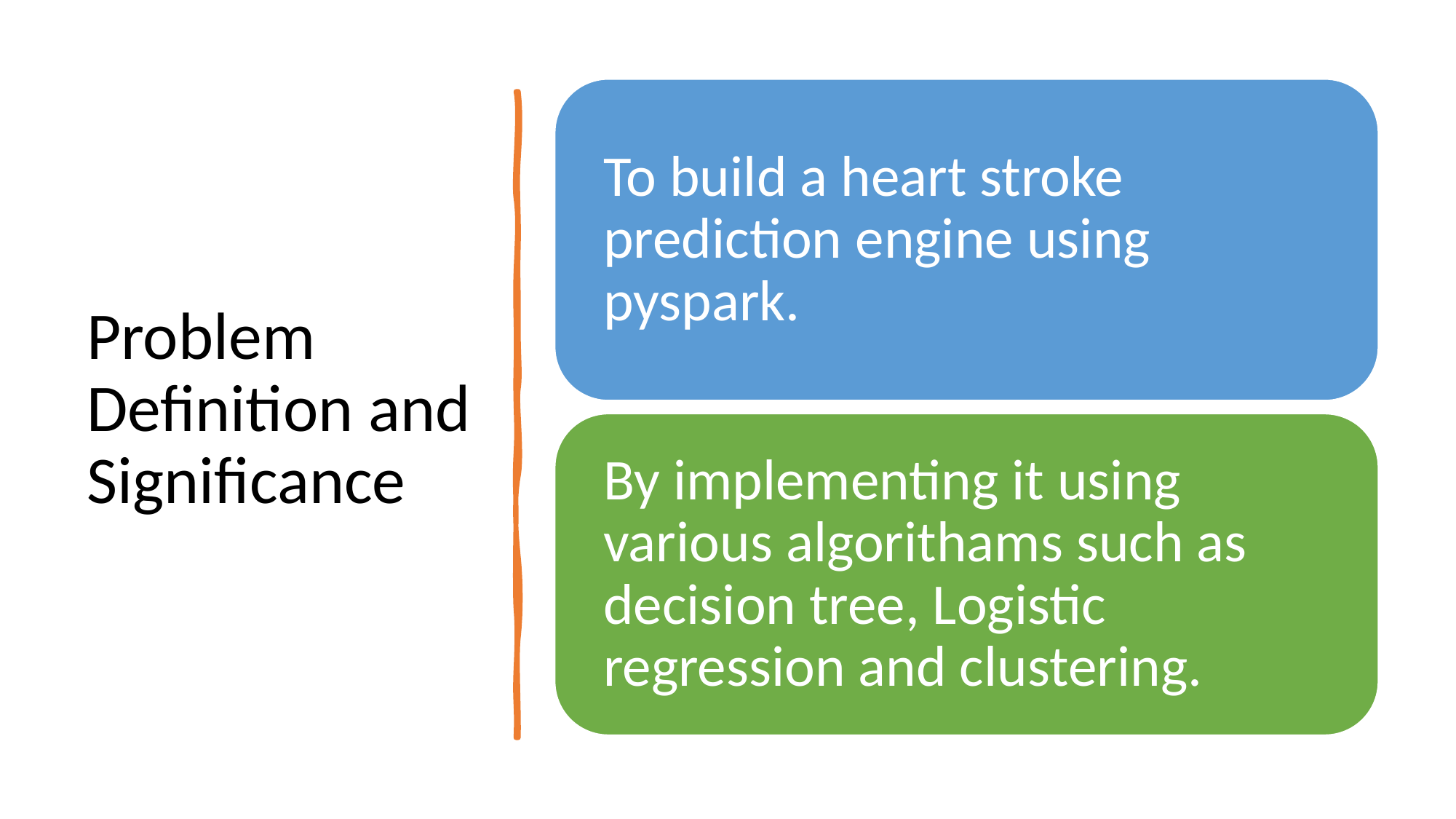

To build a heart stroke prediction engine using pyspark.
By implementing it using various algorithams such as decision tree, Logistic regression and clustering.
# Problem Definition and Significance